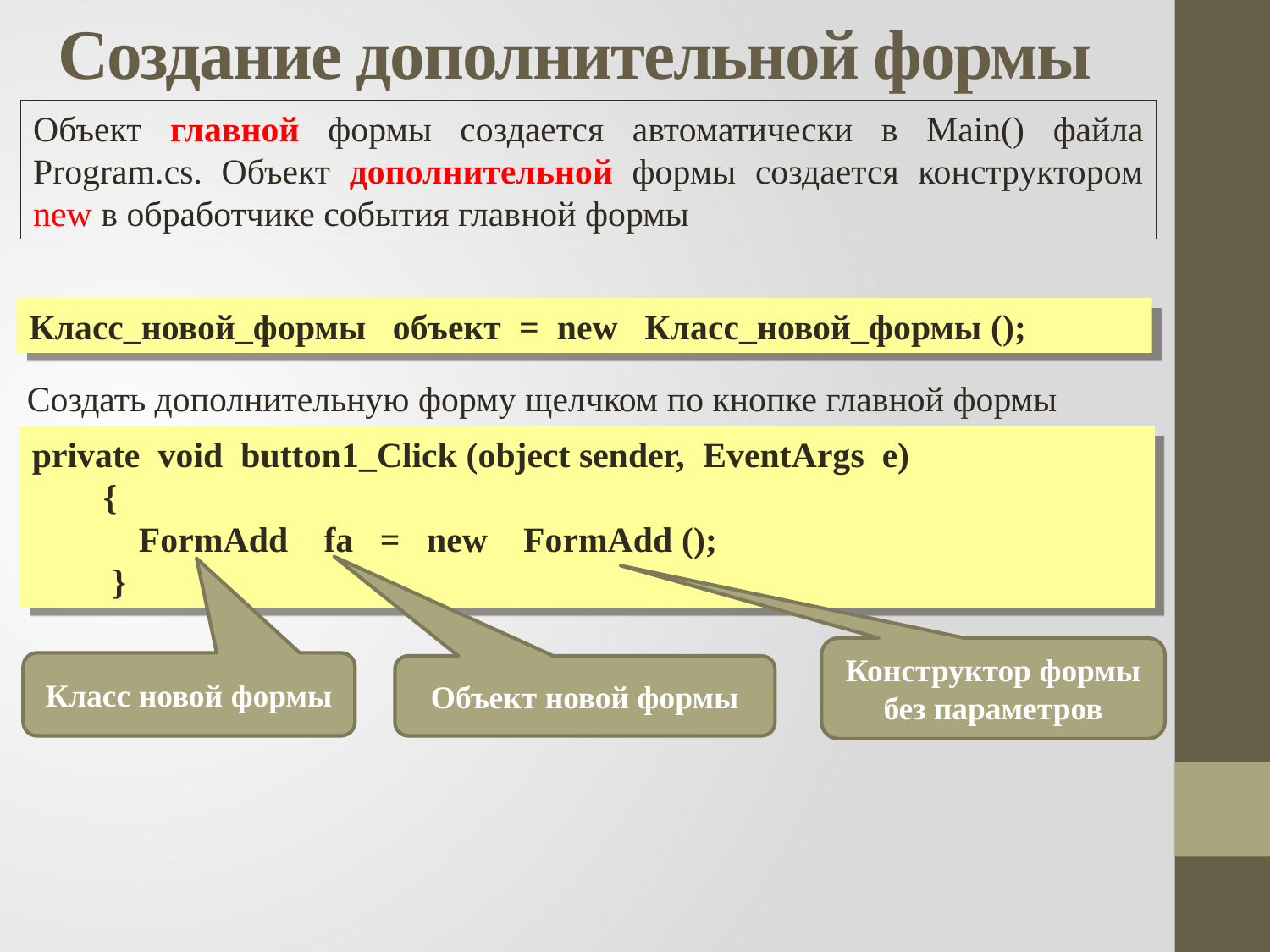

Создание дополнительной формы
Объект главной формы создается автоматически в Main() файла Program.cs. Объект дополнительной формы создается конструктором new в обработчике события главной формы
Класс_новой_формы   объект  =  new   Класс_новой_формы ();
Создать дополнительную форму щелчком по кнопке главной формы
private  void  button1_Click (object sender,  EventArgs  e)
        {
            FormAdd    fa   =   new    FormAdd ();
         }
Конструктор формы без параметров
Класс новой формы
Объект новой формы